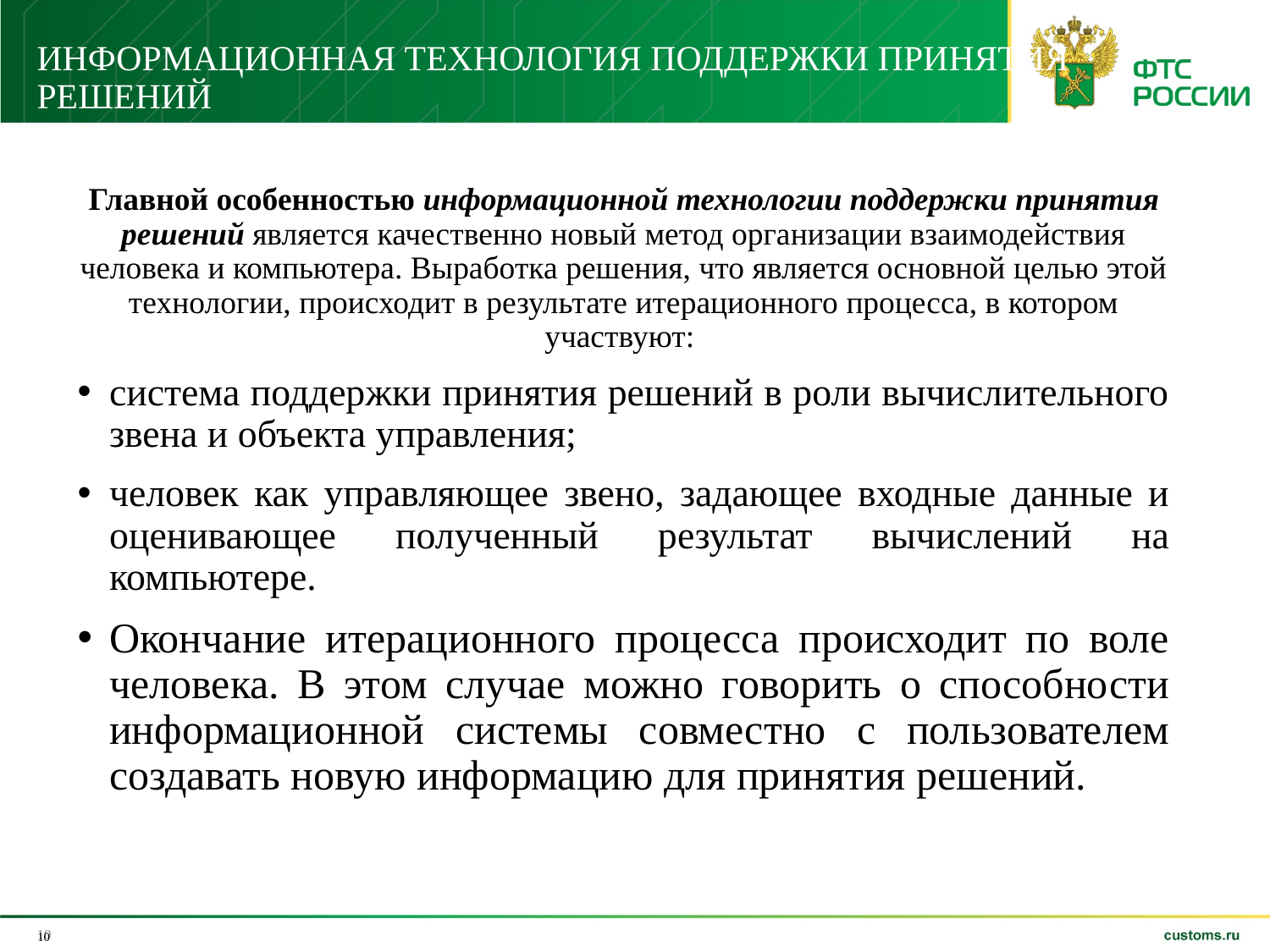

# ИНФОРМАЦИОННАЯ ТЕХНОЛОГИЯ ПОДДЕРЖКИ ПРИНЯТИЯ РЕШЕНИЙ
Главной особенностью информационной технологии поддержки принятия решений является качественно новый метод организации взаимодействия человека и компьютера. Выработка решения, что является основной целью этой технологии, происходит в результате итерационного процесса, в котором участвуют:
система поддержки принятия решений в роли вычислительного звена и объекта управления;
человек как управляющее звено, задающее входные данные и оценивающее полученный результат вычислений на компьютере.
Окончание итерационного процесса происходит по воле человека. В этом случае можно говорить о способности информационной системы совместно с пользователем создавать новую информацию для принятия решений.

10
10